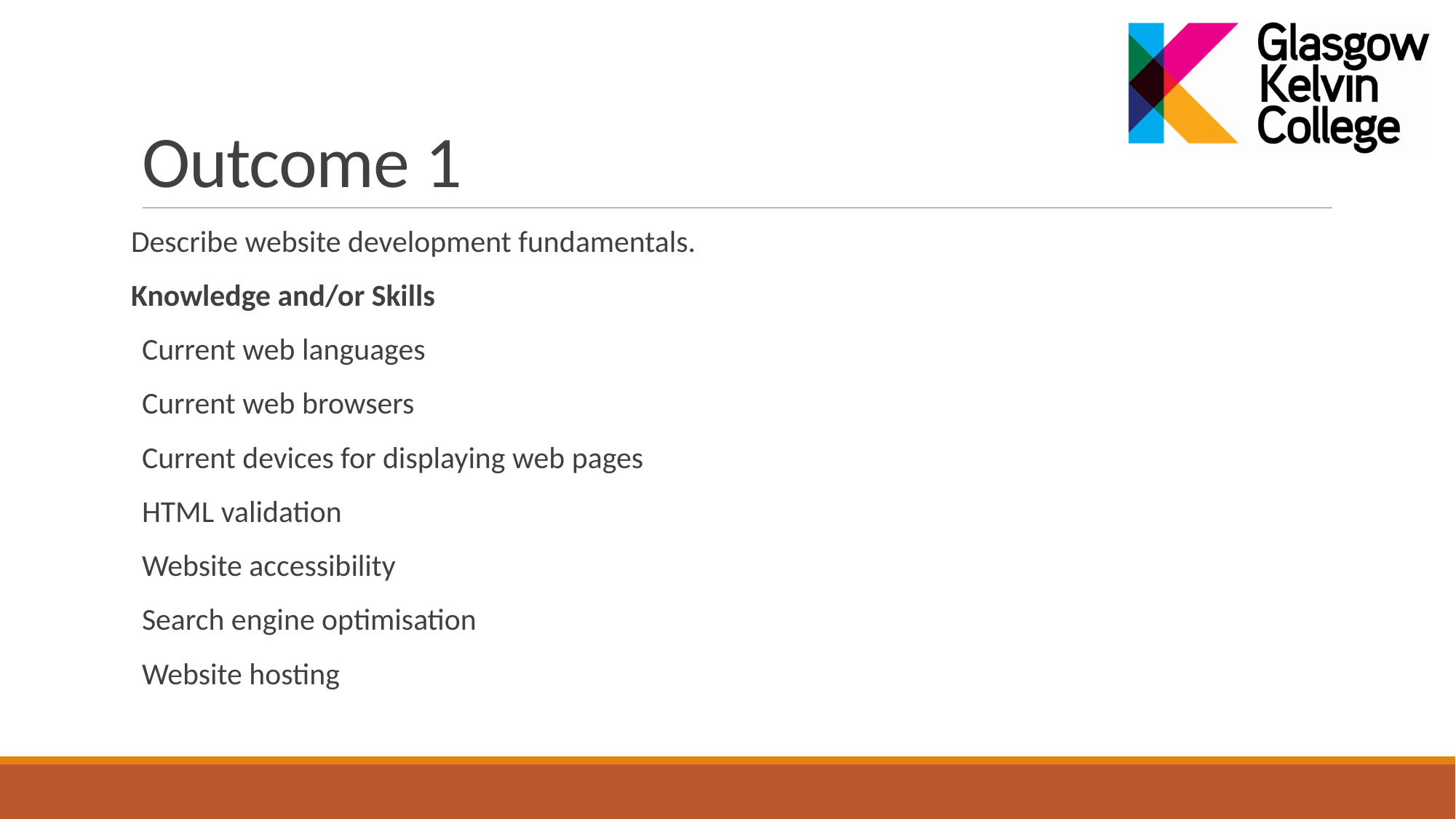

# Outcome 1
Describe website development fundamentals.
Knowledge and/or Skills
Current web languages
Current web browsers
Current devices for displaying web pages
HTML validation
Website accessibility
Search engine optimisation
Website hosting